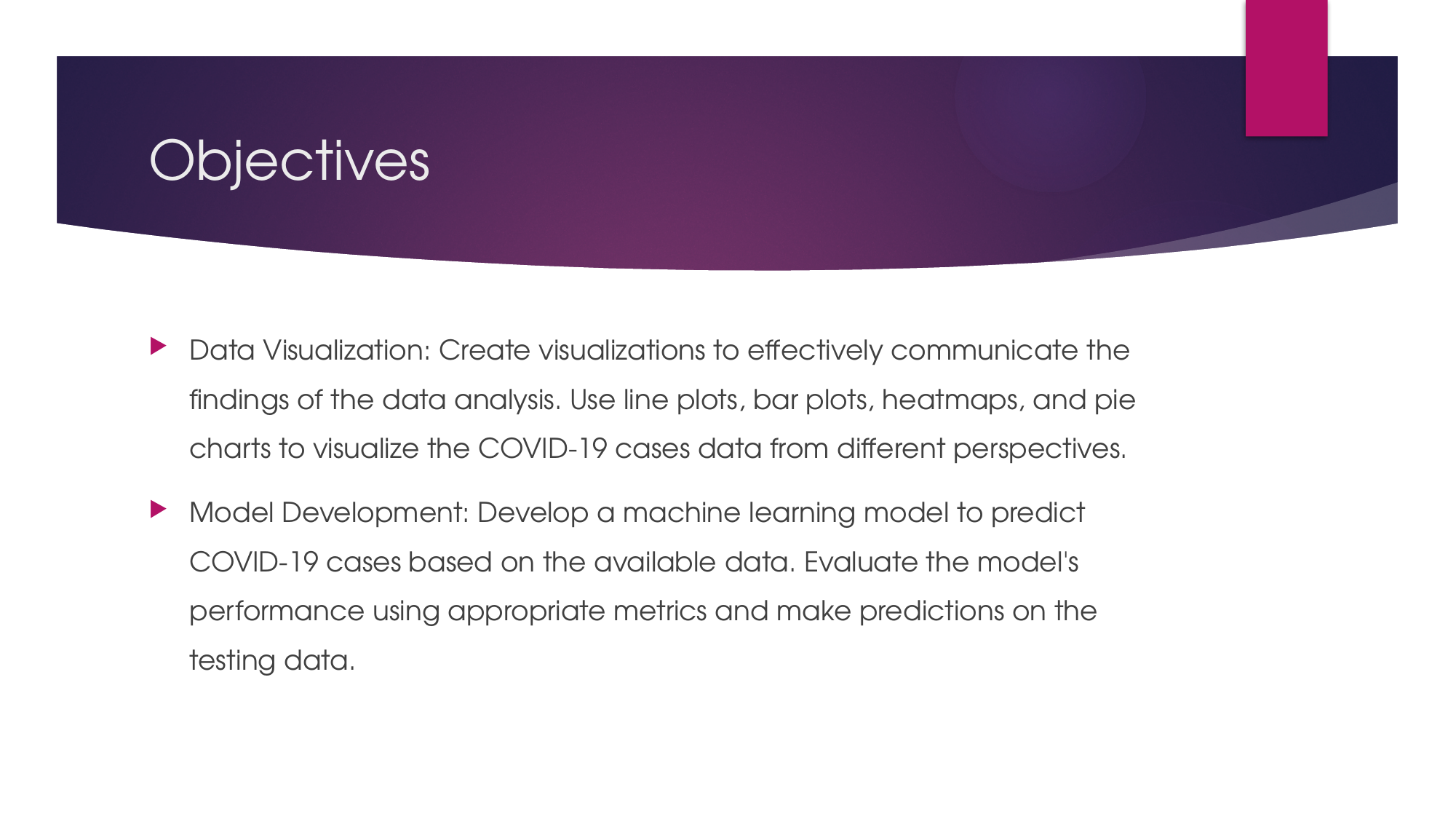

# Objectives
Data Visualization: Create visualizations to effectively communicate the findings of the data analysis. Use line plots, bar plots, heatmaps, and pie charts to visualize the COVID-19 cases data from different perspectives.
Model Development: Develop a machine learning model to predict COVID-19 cases based on the available data. Evaluate the model's performance using appropriate metrics and make predictions on the testing data.